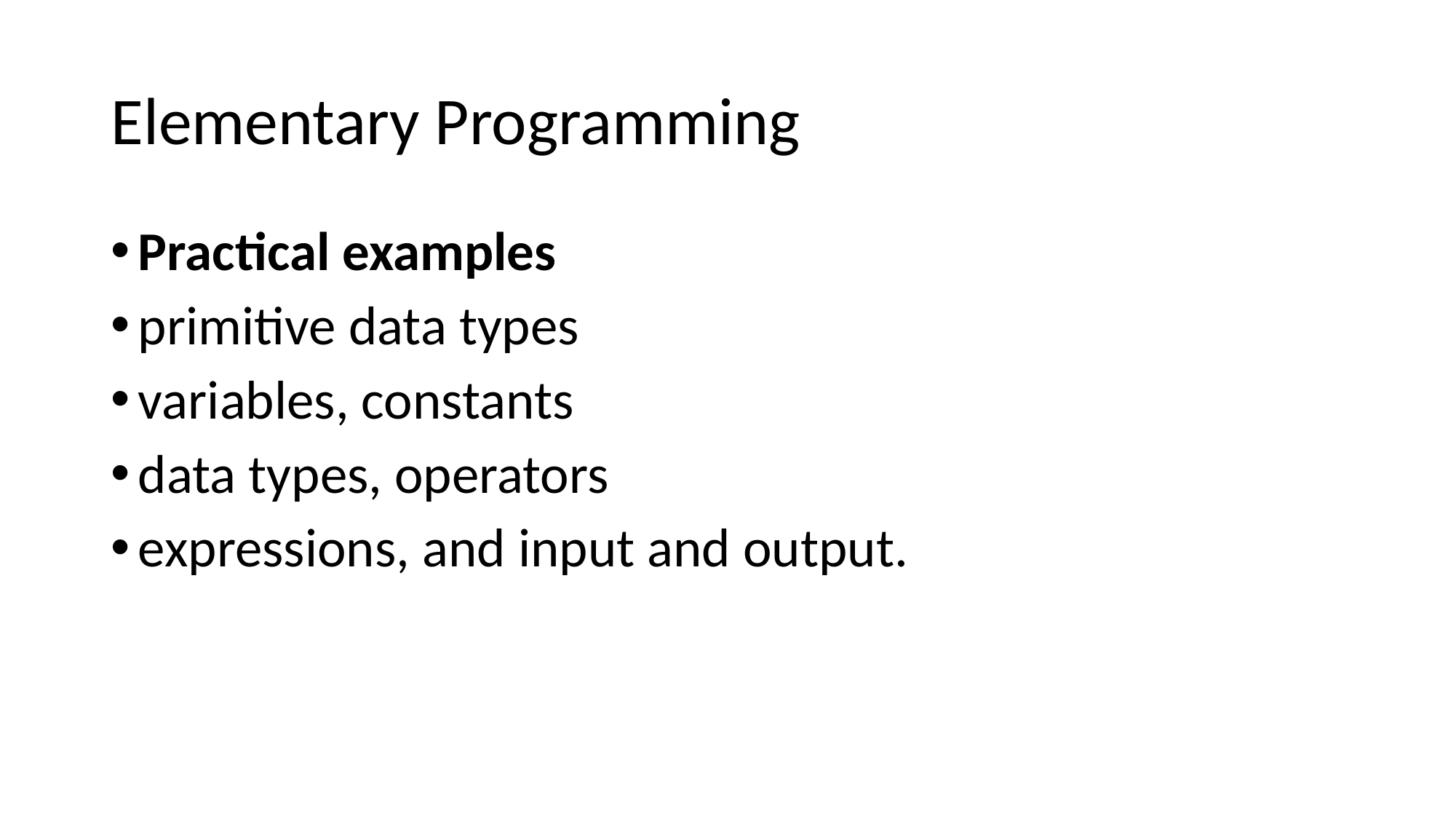

# Elementary Programming
Practical examples
primitive data types
variables, constants
data types, operators
expressions, and input and output.